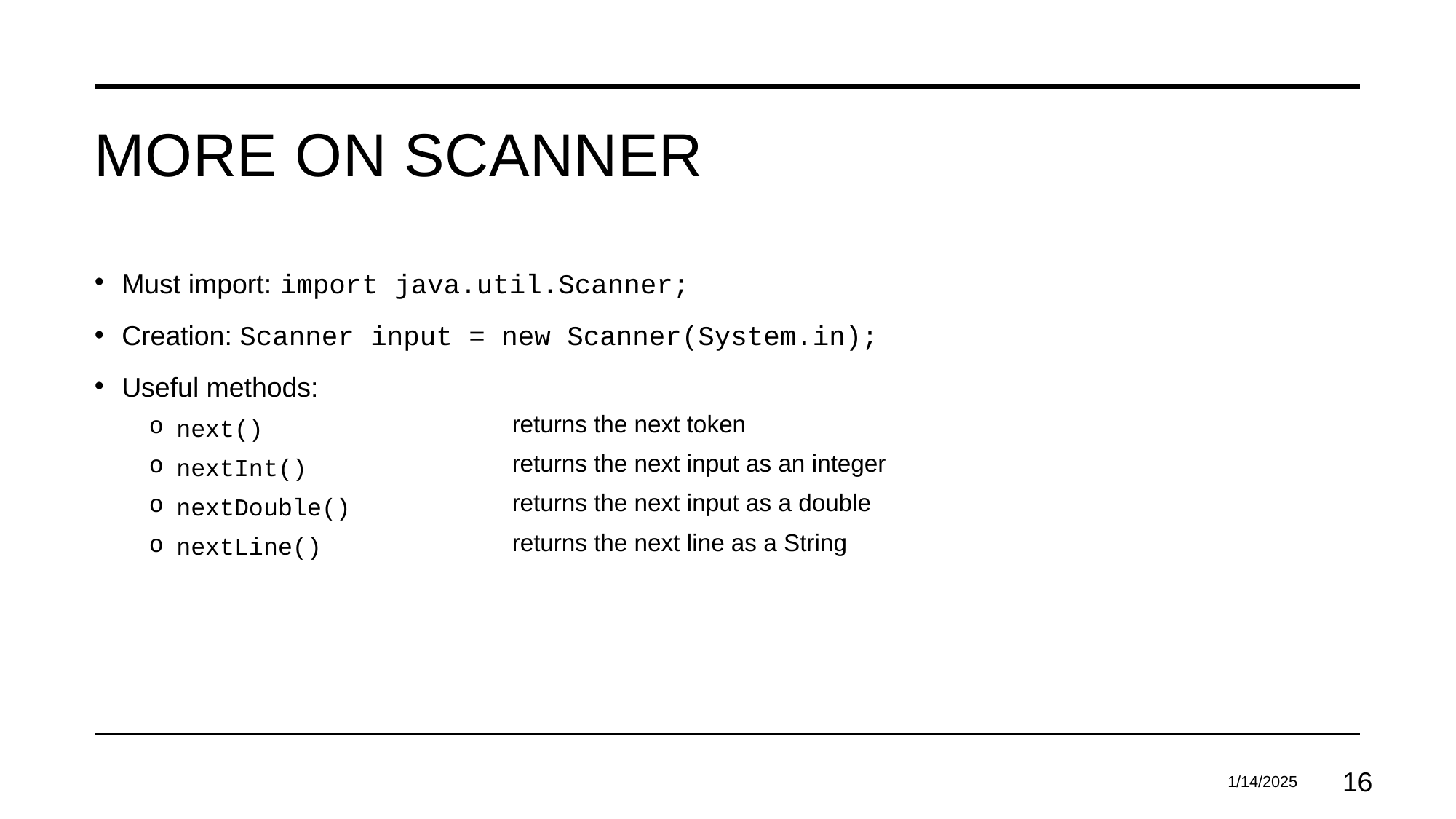

# More on scanner
Must import: import java.util.Scanner;
Creation: Scanner input = new Scanner(System.in);
Useful methods:
next()
nextInt()
nextDouble()
nextLine()
Must import: import java.util.Scanner;
Creation: Scanner input = new Scanner(System.in);
Useful methods:
A returns the next token
B returns the next input as an integer
C returns the next input as a double
D returns the next line as a String

1/14/2025
16